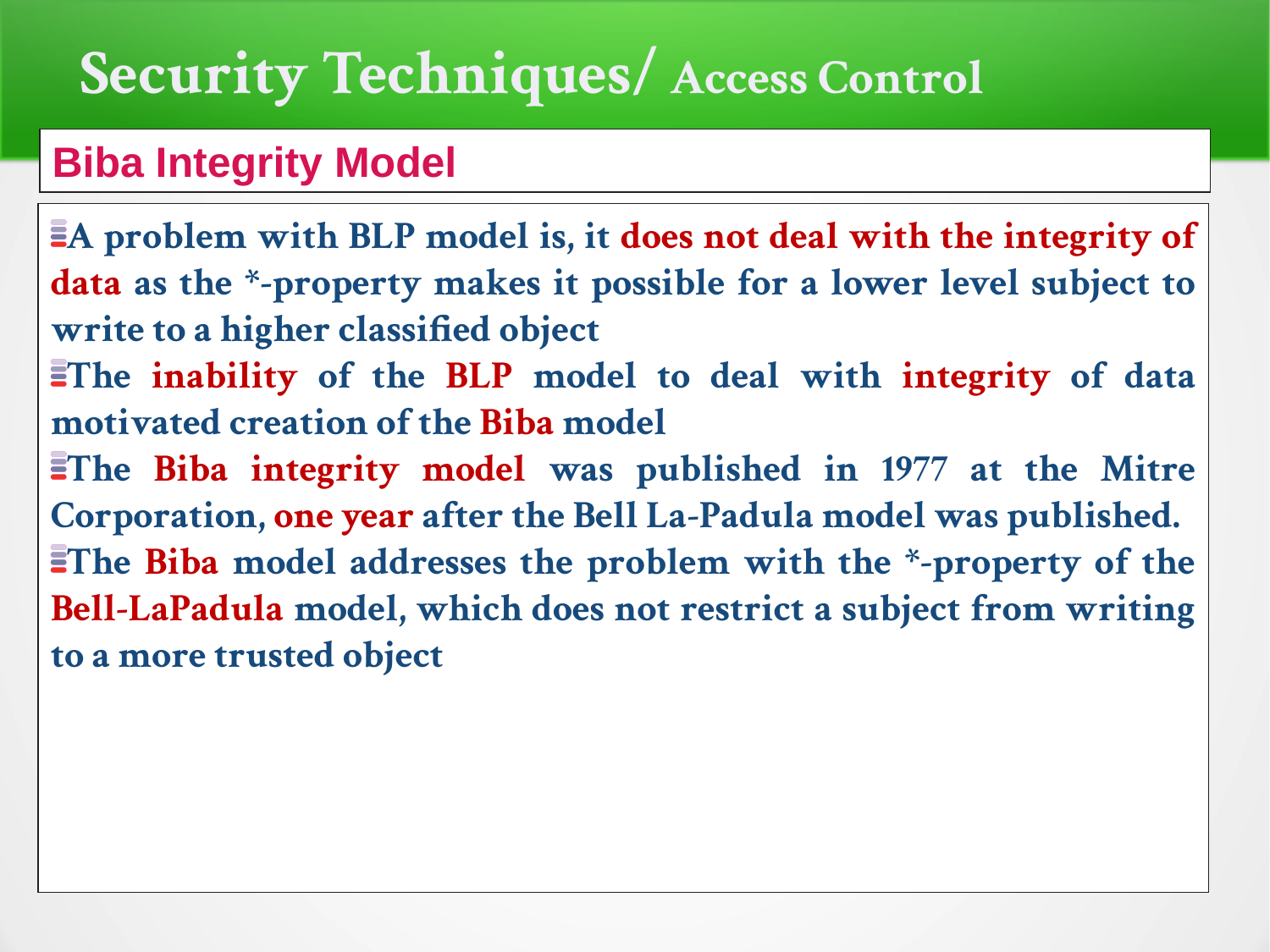

Security Techniques/ Access Control
Biba Integrity Model
A problem with BLP model is, it does not deal with the integrity of data as the *-property makes it possible for a lower level subject to write to a higher classified object
The inability of the BLP model to deal with integrity of data motivated creation of the Biba model
The Biba integrity model was published in 1977 at the Mitre Corporation, one year after the Bell La-Padula model was published.
The Biba model addresses the problem with the *-property of the Bell-LaPadula model, which does not restrict a subject from writing to a more trusted object